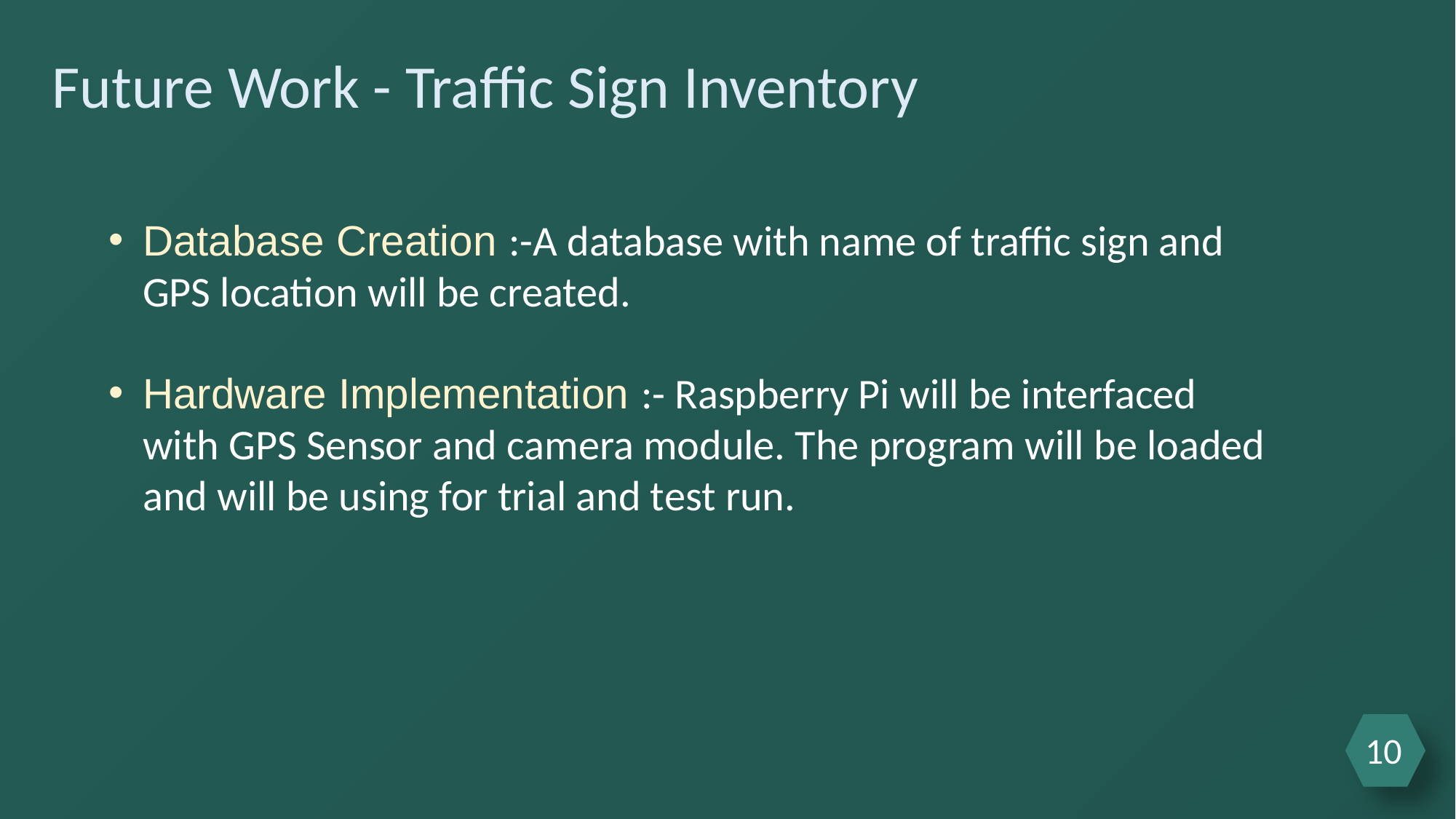

Future Work - Traffic Sign Inventory
Database Creation :-A database with name of traffic sign and GPS location will be created.

Hardware Implementation :- Raspberry Pi will be interfaced with GPS Sensor and camera module. The program will be loaded and will be using for trial and test run.

10